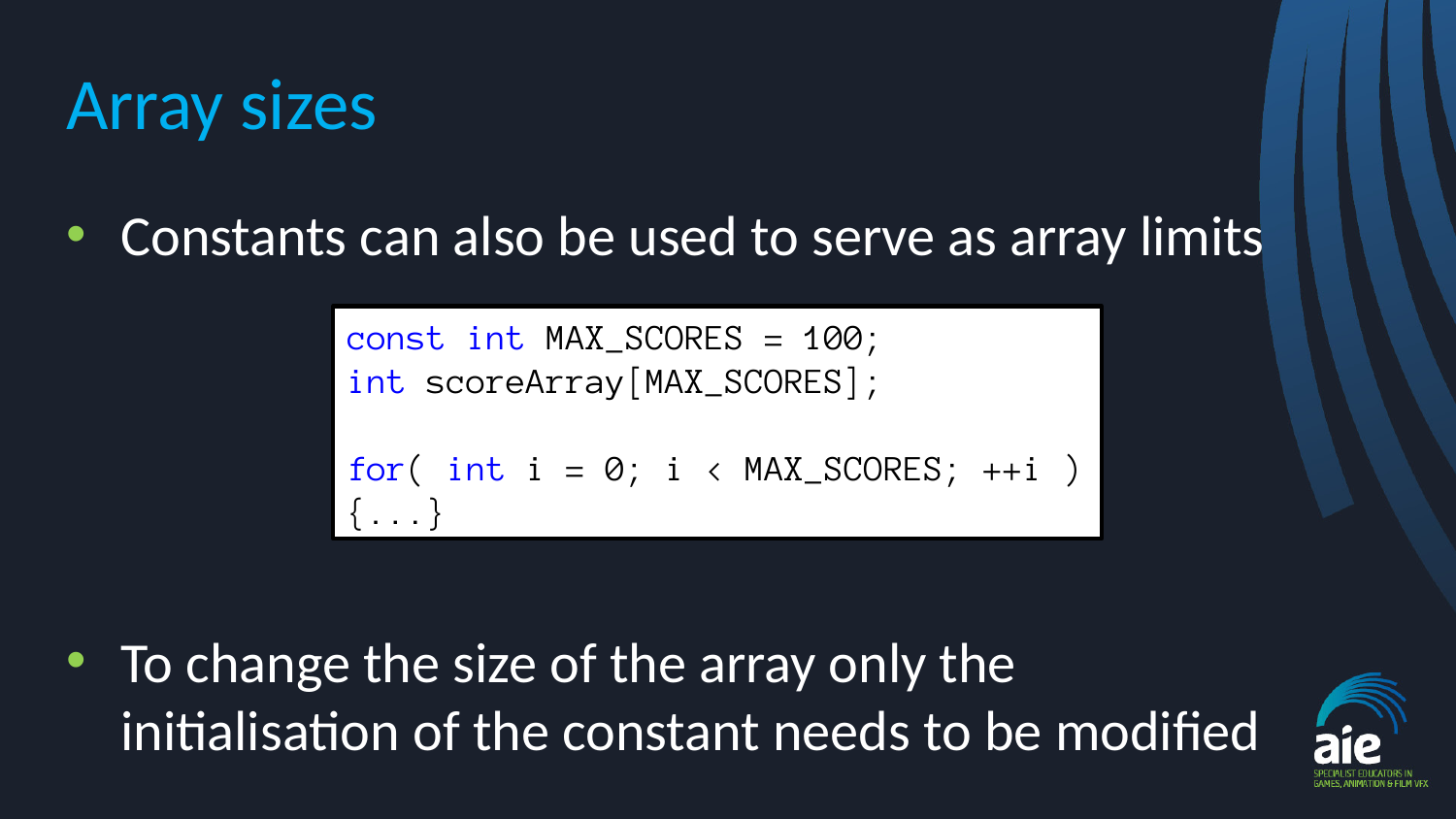

# Array sizes
Constants can also be used to serve as array limits

To change the size of the array only the initialisation of the constant needs to be modified

const int MAX_SCORES = 100;
int scoreArray[MAX_SCORES];

for( int i = 0; i < MAX_SCORES; ++i )
{...}